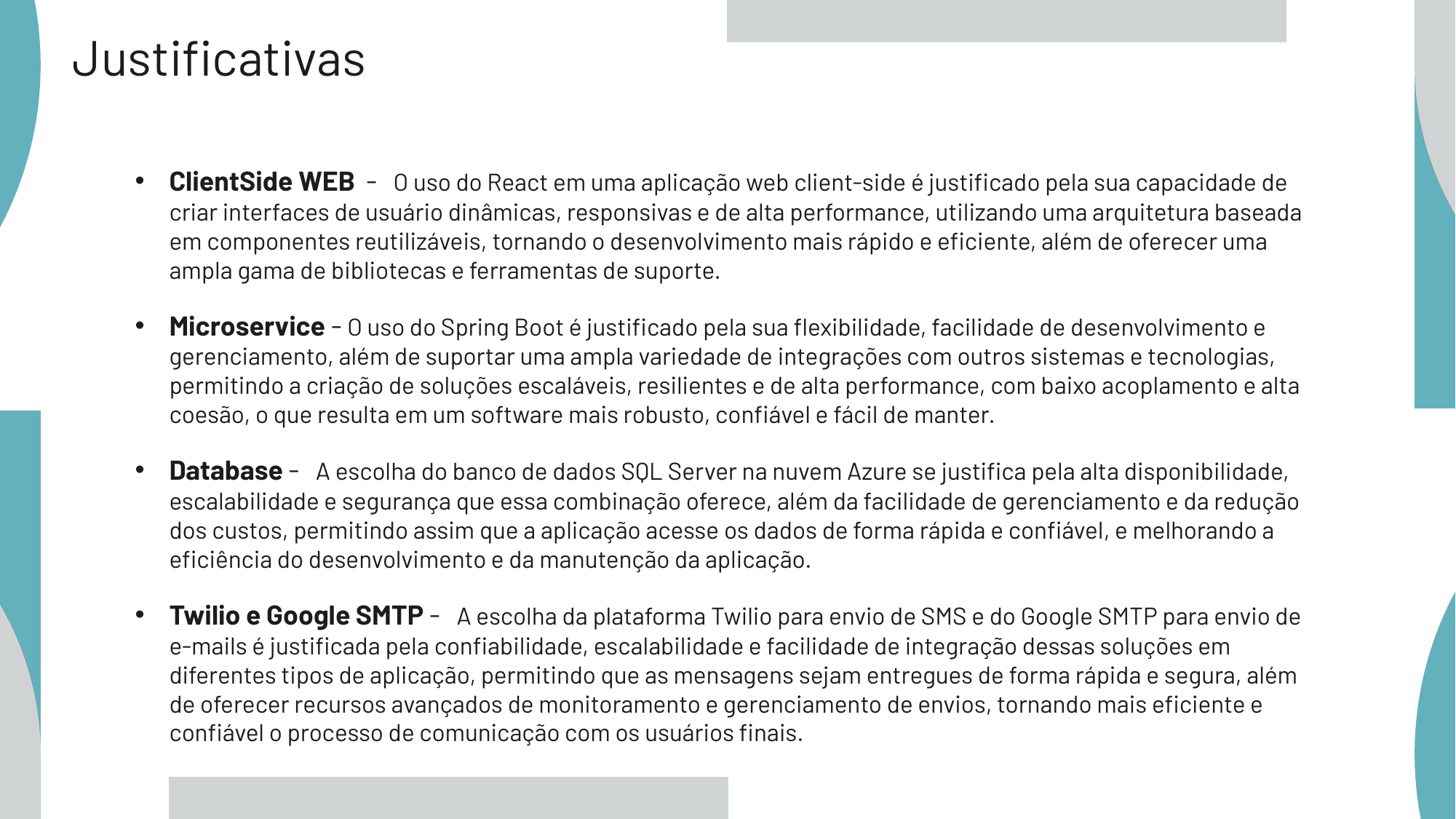

Justificativas

ClientSide WEB  -   O uso do React em uma aplicação web client-side é justificado pela sua capacidade de criar interfaces de usuário dinâmicas, responsivas e de alta performance, utilizando uma arquitetura baseada em componentes reutilizáveis, tornando o desenvolvimento mais rápido e eficiente, além de oferecer uma ampla gama de bibliotecas e ferramentas de suporte.
Microservice - O uso do Spring Boot é justificado pela sua flexibilidade, facilidade de desenvolvimento e gerenciamento, além de suportar uma ampla variedade de integrações com outros sistemas e tecnologias, permitindo a criação de soluções escaláveis, resilientes e de alta performance, com baixo acoplamento e alta coesão, o que resulta em um software mais robusto, confiável e fácil de manter.
Database -   A escolha do banco de dados SQL Server na nuvem Azure se justifica pela alta disponibilidade, escalabilidade e segurança que essa combinação oferece, além da facilidade de gerenciamento e da redução dos custos, permitindo assim que a aplicação acesse os dados de forma rápida e confiável, e melhorando a eficiência do desenvolvimento e da manutenção da aplicação.
Twilio e Google SMTP -   A escolha da plataforma Twilio para envio de SMS e do Google SMTP para envio de e-mails é justificada pela confiabilidade, escalabilidade e facilidade de integração dessas soluções em diferentes tipos de aplicação, permitindo que as mensagens sejam entregues de forma rápida e segura, além de oferecer recursos avançados de monitoramento e gerenciamento de envios, tornando mais eficiente e confiável o processo de comunicação com os usuários finais.